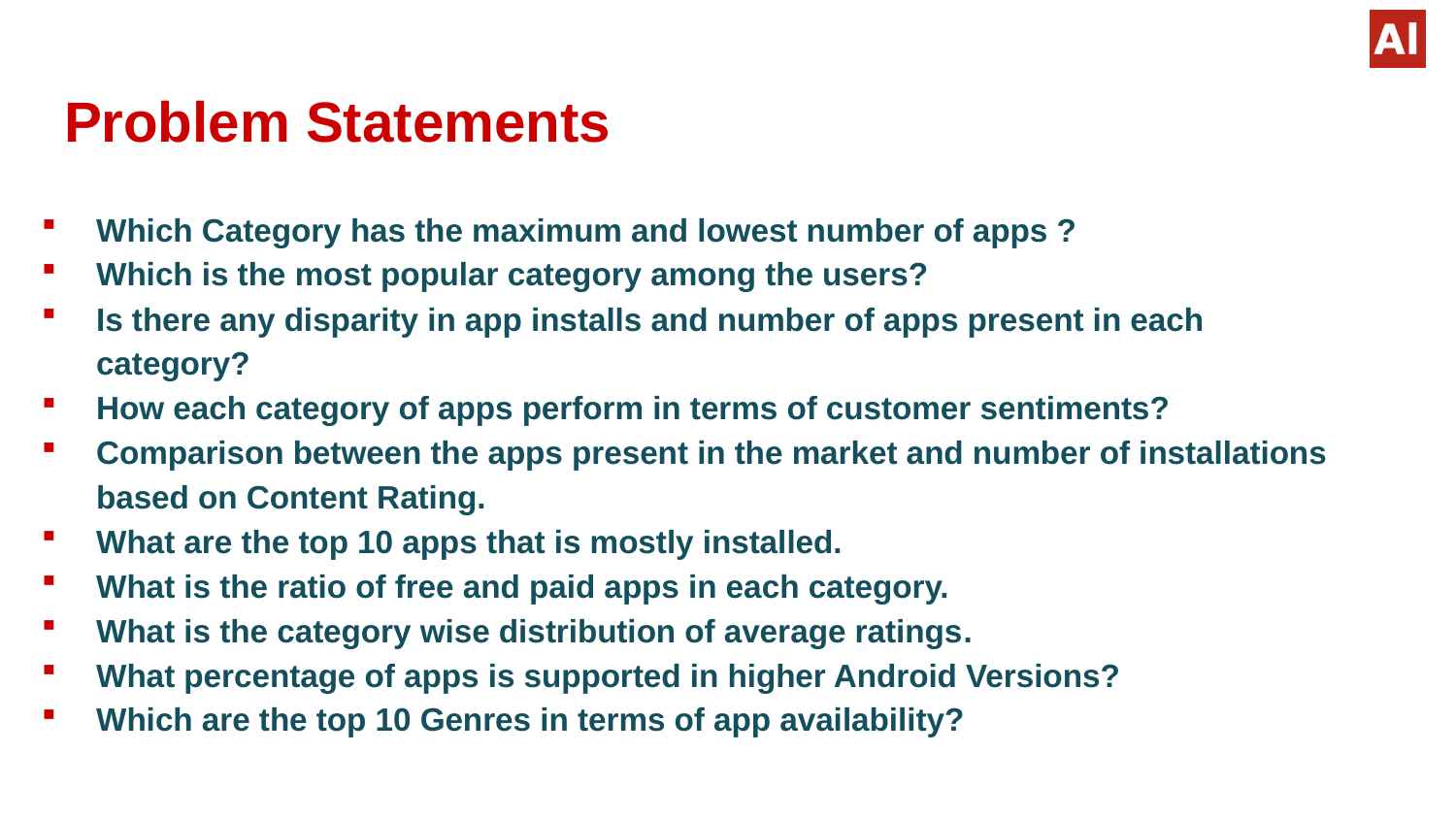

# Problem Statements
Which Category has the maximum and lowest number of apps ?
Which is the most popular category among the users?
Is there any disparity in app installs and number of apps present in each category?
How each category of apps perform in terms of customer sentiments?
Comparison between the apps present in the market and number of installations based on Content Rating.
What are the top 10 apps that is mostly installed.
What is the ratio of free and paid apps in each category.
What is the category wise distribution of average ratings.
What percentage of apps is supported in higher Android Versions?
Which are the top 10 Genres in terms of app availability?